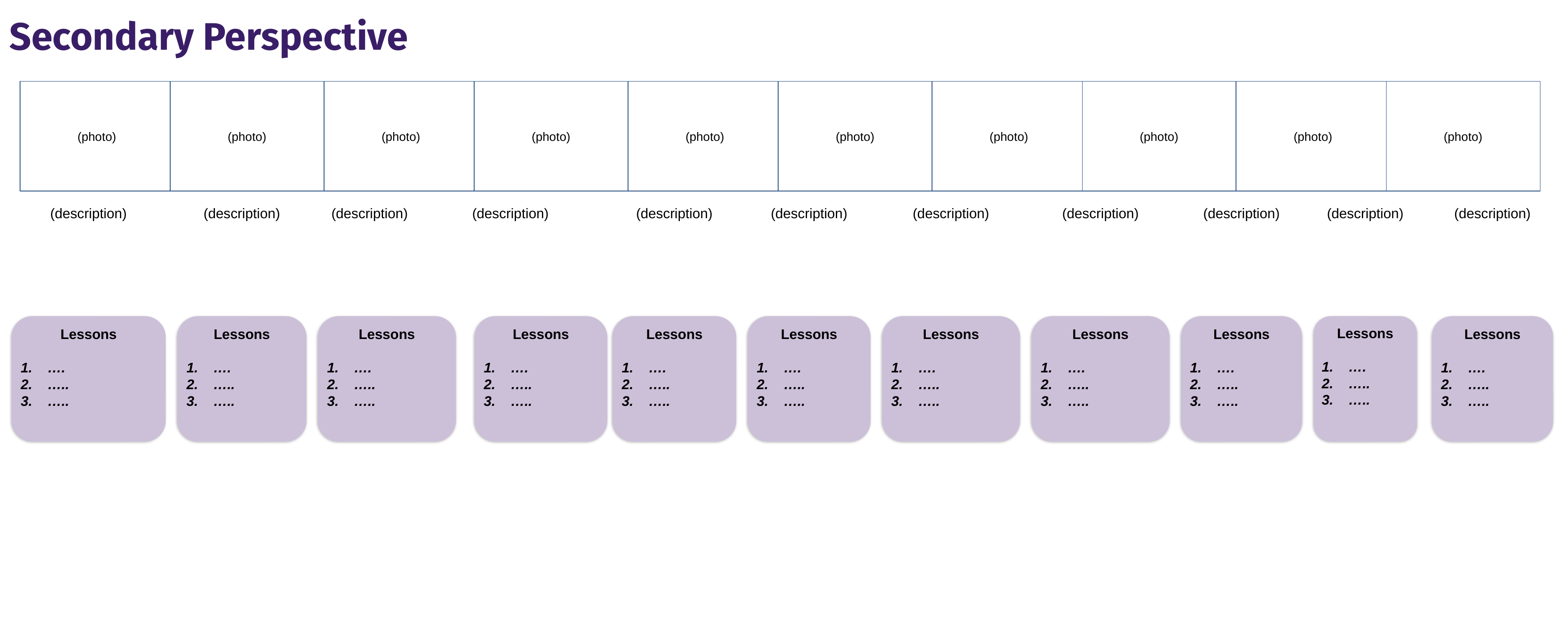

# Secondary Perspective

(photo)

(photo)

(photo)

(photo)

(photo)

(photo)

(photo)

(photo)

(photo)

(photo)
(description)
(description)
(description)
(description)
(description)
(description)
(description)
(description)
(description)
(description)
(description)

Lessons

….
…..
…..

Lessons

….
…..
…..

Lessons

….
…..
…..

Lessons

….
…..
…..

Lessons

….
…..
…..

Lessons

….
…..
…..

Lessons

….
…..
…..

Lessons

….
…..
…..

Lessons

….
…..
…..

Lessons

….
…..
…..

Lessons

….
…..
…..